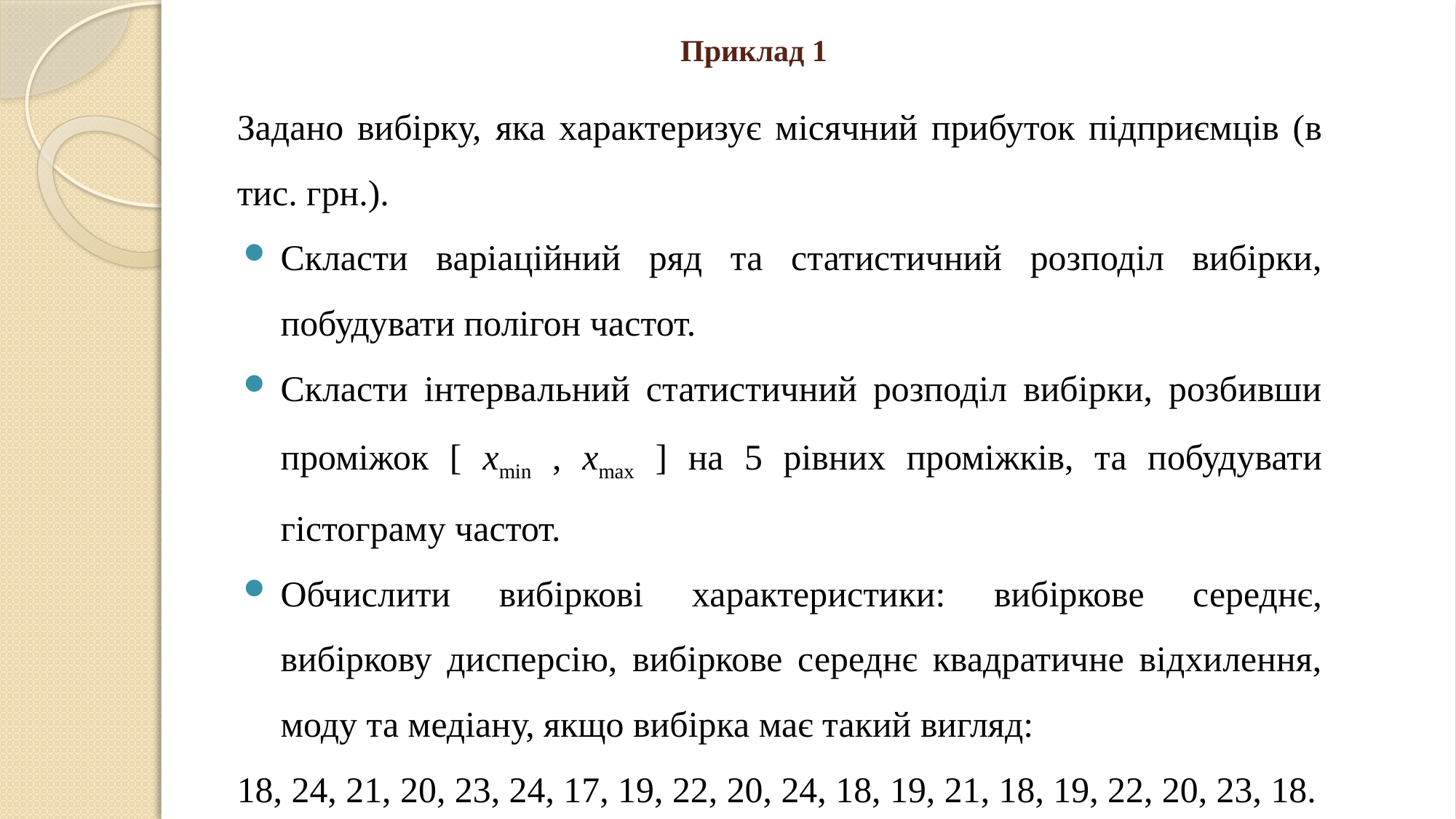

# Приклад 1
Задано вибірку, яка характеризує місячний прибуток підприємців (в тис. грн.).
Скласти варіаційний ряд та статистичний розподіл вибірки, побудувати полігон частот.
Скласти інтервальний статистичний розподіл вибірки, розбивши проміжок [ xmin , xmax ] на 5 рівних проміжків, та побудувати гістограму частот.
Обчислити вибіркові характеристики: вибіркове середнє, вибіркову дисперсію, вибіркове середнє квадратичне відхилення, моду та медіану, якщо вибірка має такий вигляд:
18, 24, 21, 20, 23, 24, 17, 19, 22, 20, 24, 18, 19, 21, 18, 19, 22, 20, 23, 18.